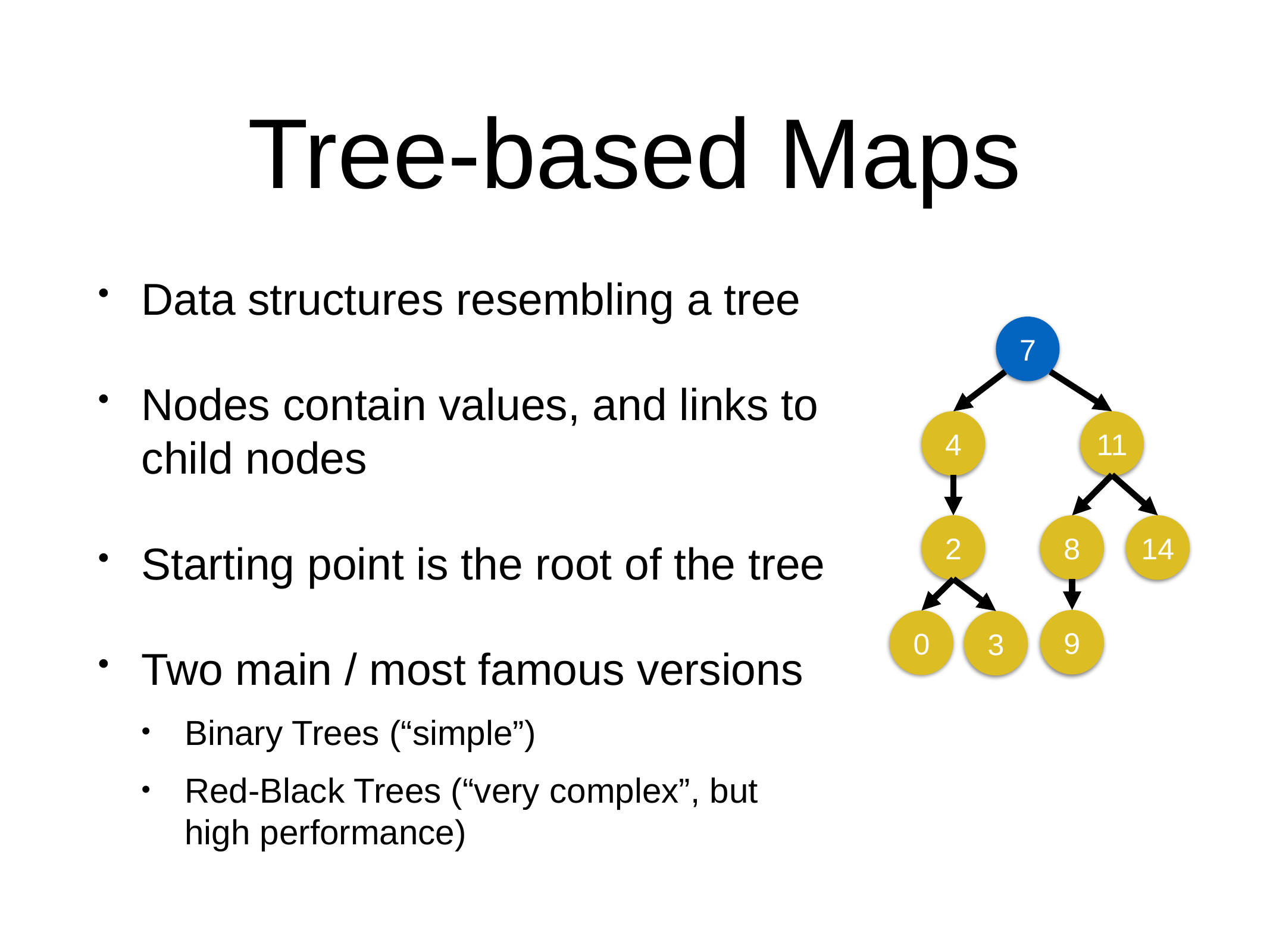

# Tree-based Maps
Data structures resembling a tree
Nodes contain values, and links to child nodes
Starting point is the root of the tree
Two main / most famous versions
Binary Trees (“simple”)
Red-Black Trees (“very complex”, but high performance)
7
4
11
2
8
14
9
0
3